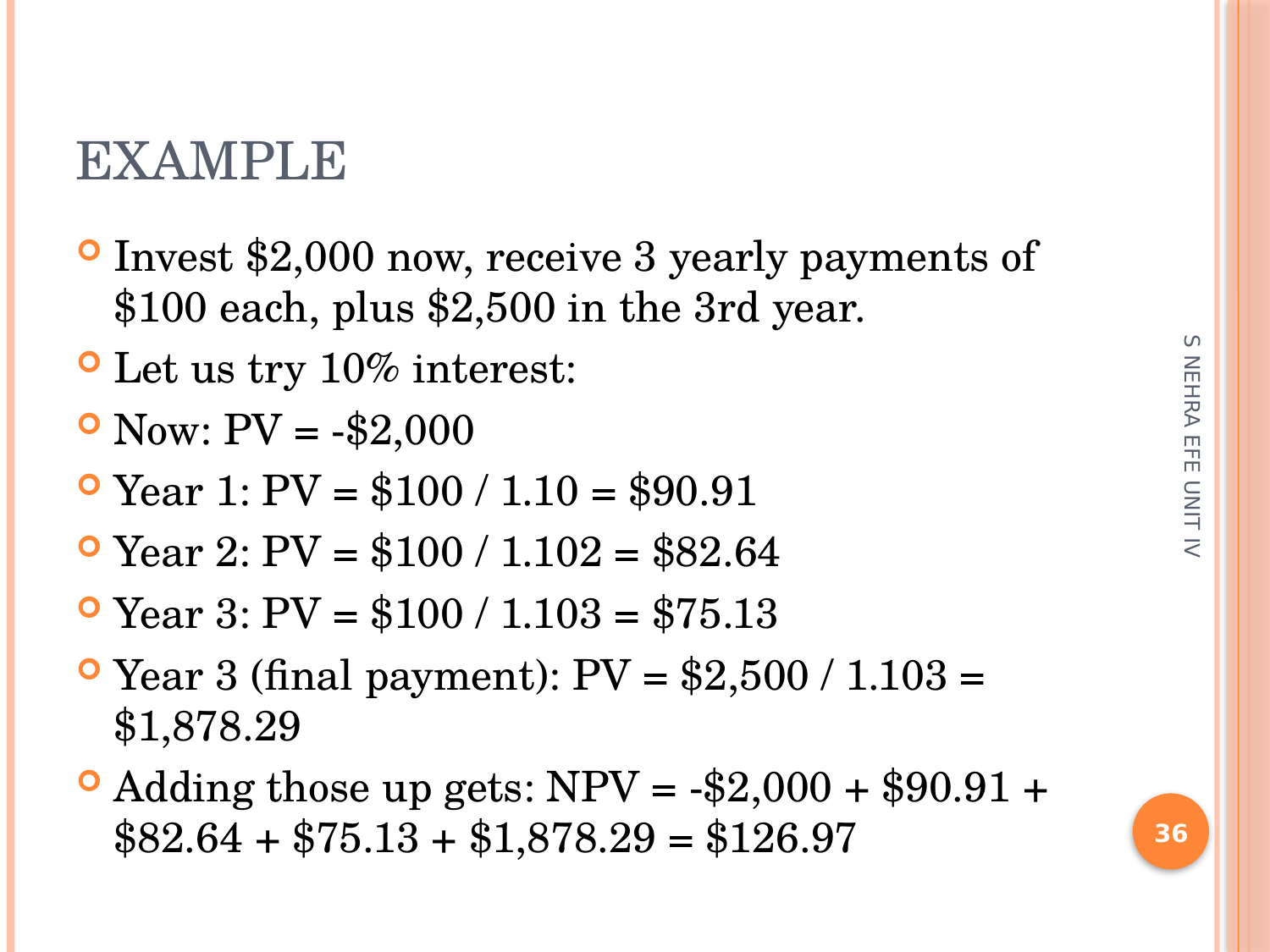

# example
Invest $2,000 now, receive 3 yearly payments of $100 each, plus $2,500 in the 3rd year.
Let us try 10% interest:
Now: PV = -$2,000
Year 1: PV = $100 / 1.10 = $90.91
Year 2: PV = $100 / 1.102 = $82.64
Year 3: PV = $100 / 1.103 = $75.13
Year 3 (final payment): PV = $2,500 / 1.103 = $1,878.29
Adding those up gets: NPV = -$2,000 + $90.91 + $82.64 + $75.13 + $1,878.29 = $126.97
S NEHRA EFE UNIT IV
36